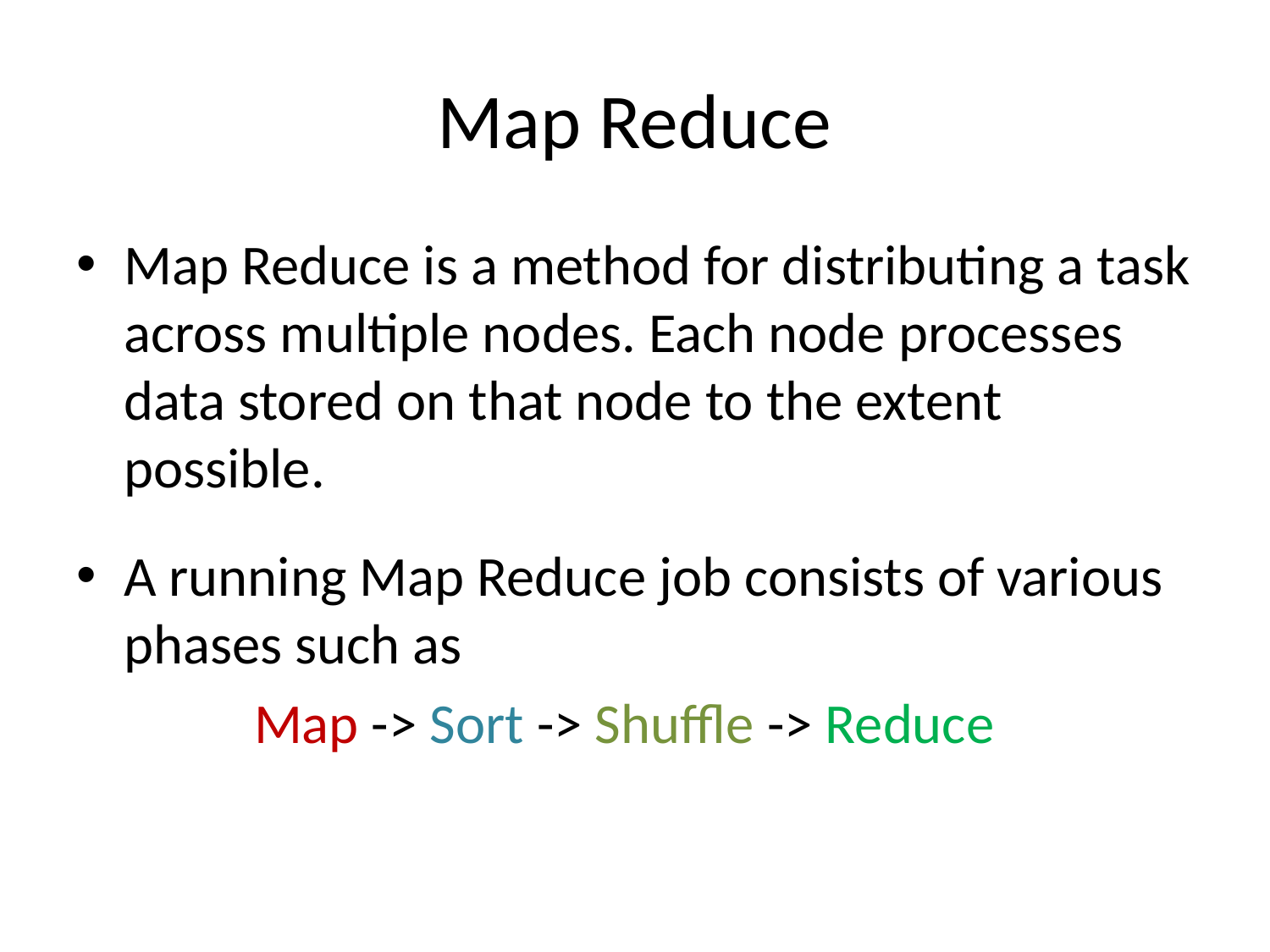

# Map Reduce
Map Reduce is a method for distributing a task across multiple nodes. Each node processes data stored on that node to the extent possible.

A running Map Reduce job consists of various phases such as
              Map -> Sort -> Shuffle -> Reduce